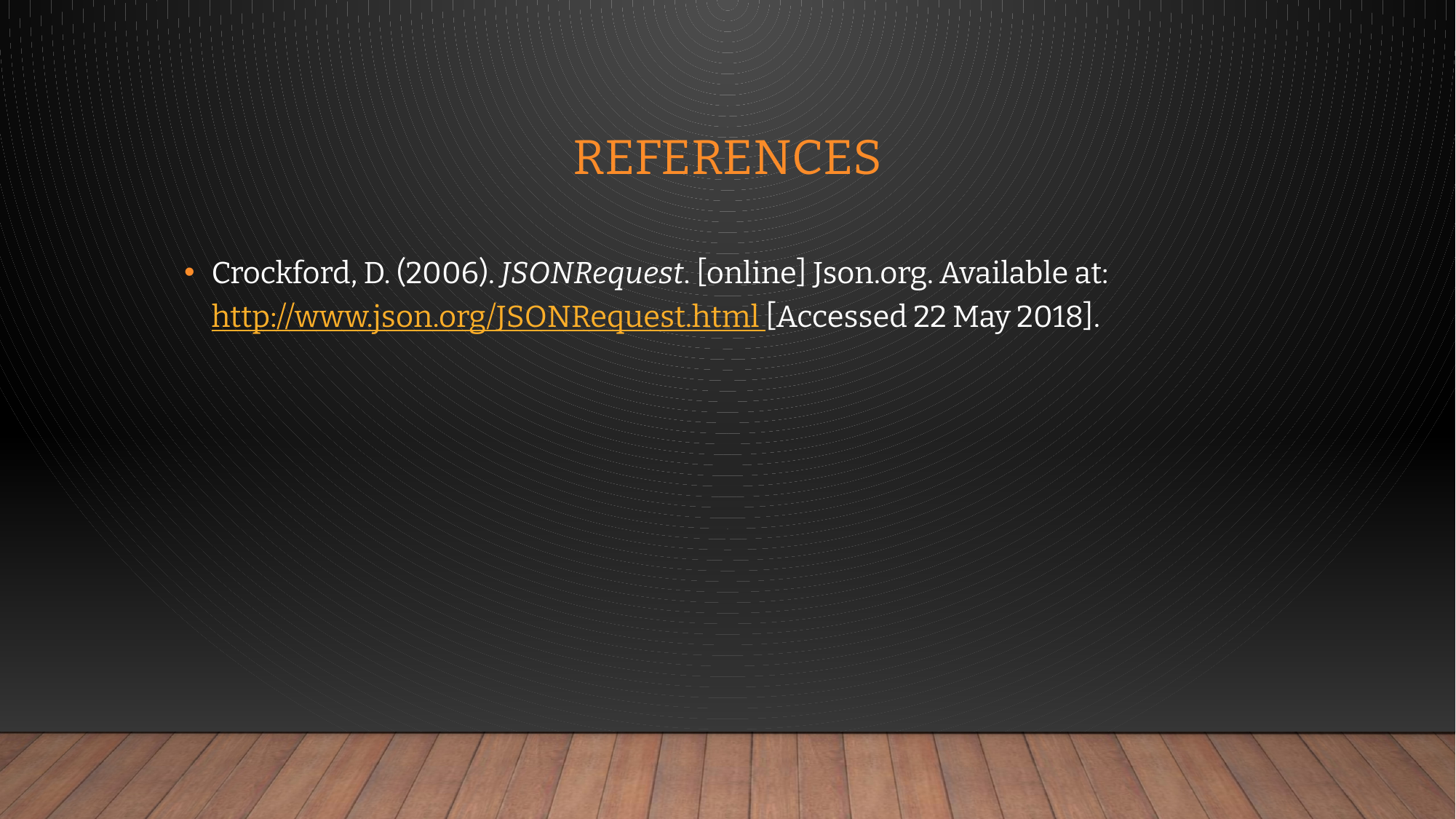

# References
Crockford, D. (2006). JSONRequest. [online] Json.org. Available at: http://www.json.org/JSONRequest.html [Accessed 22 May 2018].